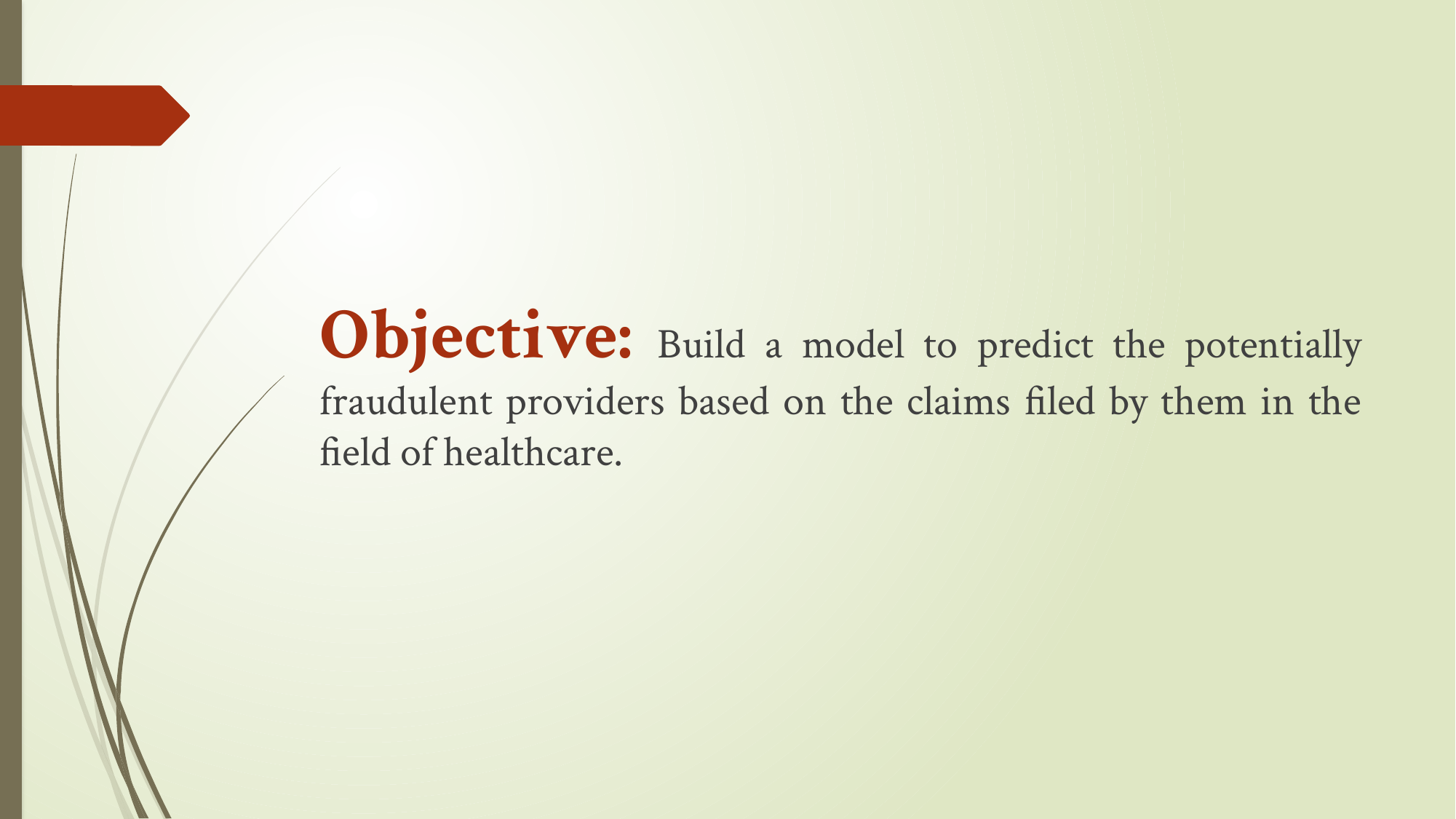

Objective: Build a model to predict the potentially fraudulent providers based on the claims filed by them in the field of healthcare.